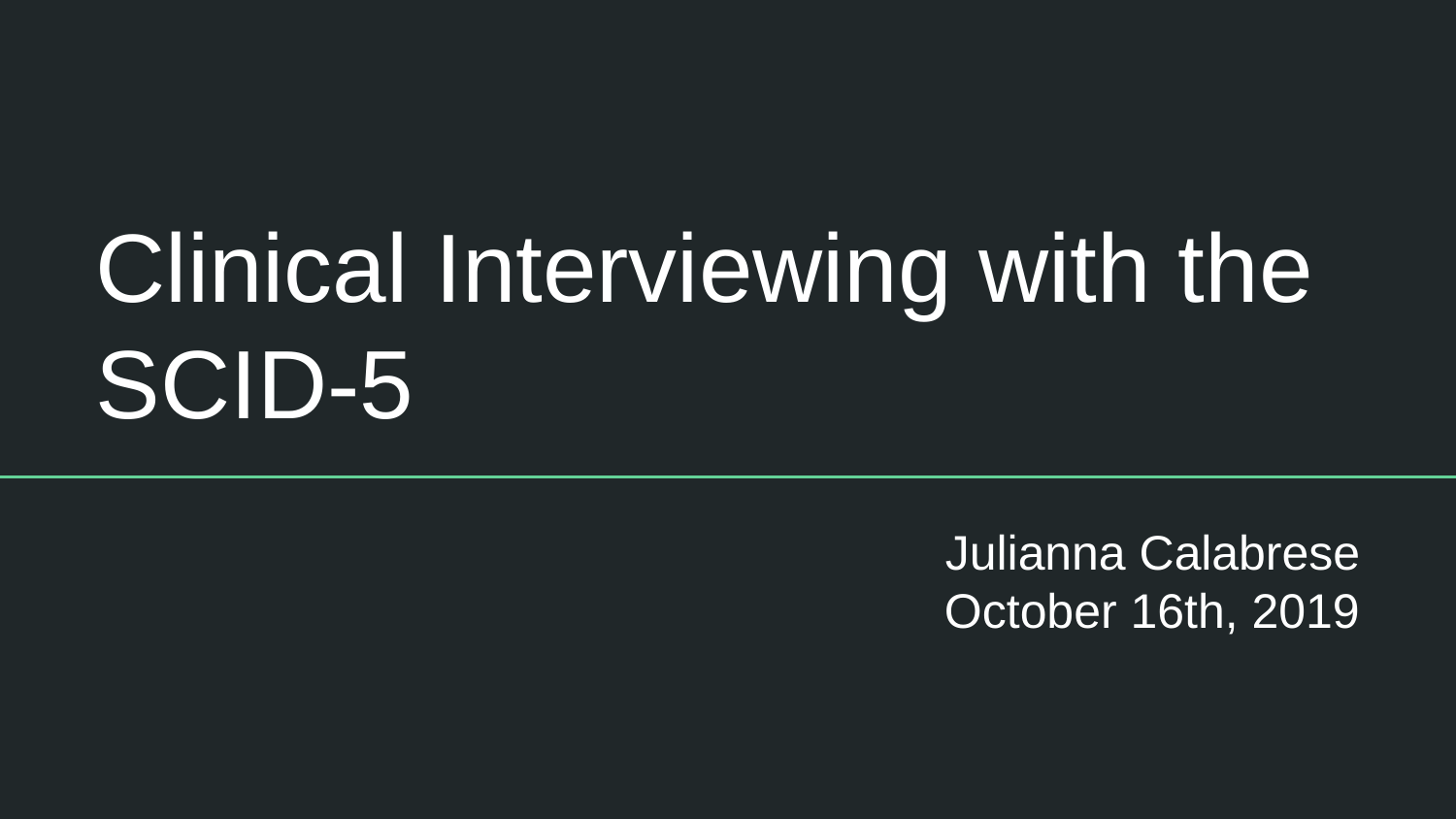

# Clinical Interviewing with the SCID-5
Julianna Calabrese
October 16th, 2019